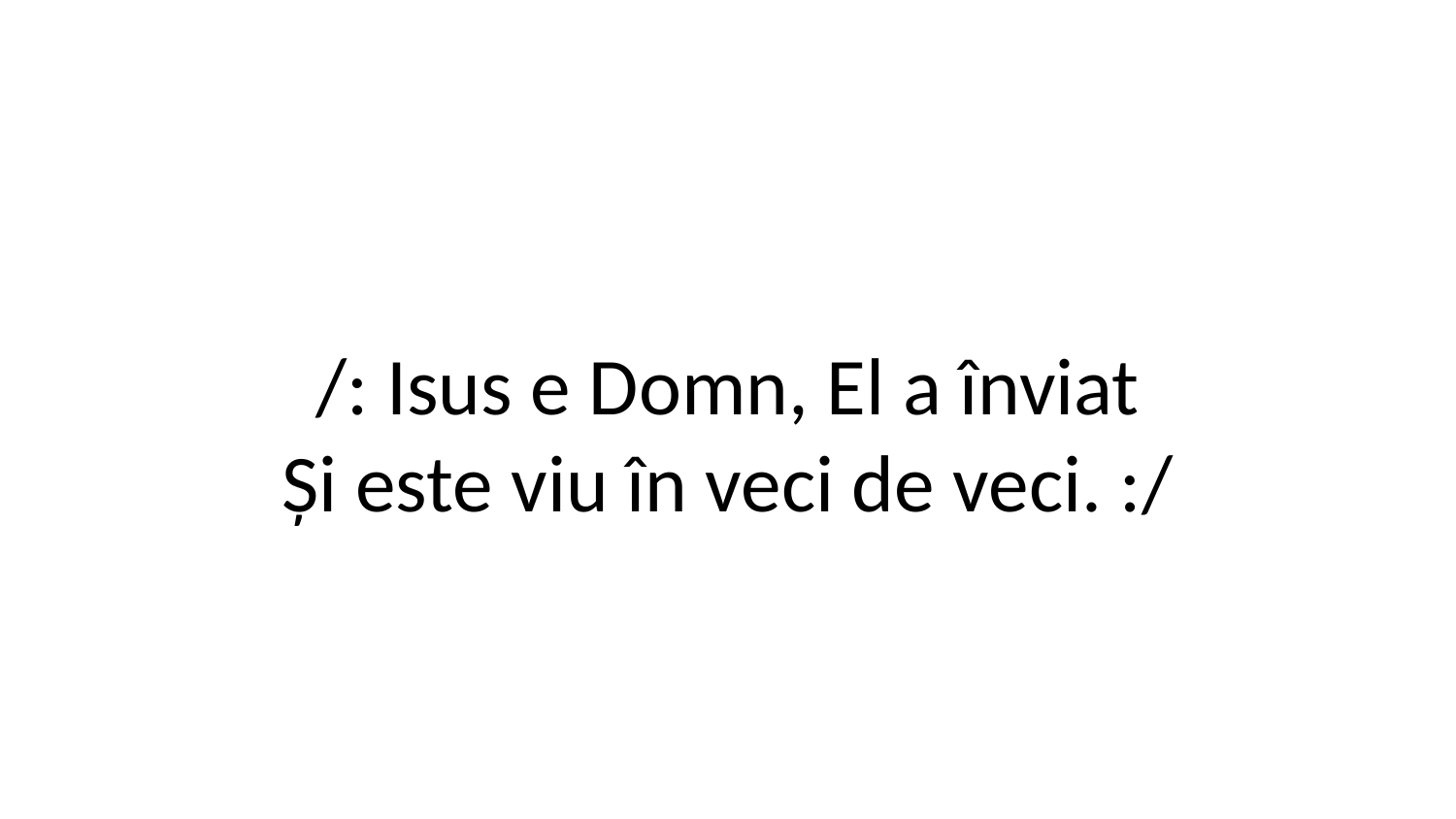

/: Isus e Domn, El a înviat
Și este viu în veci de veci. :/